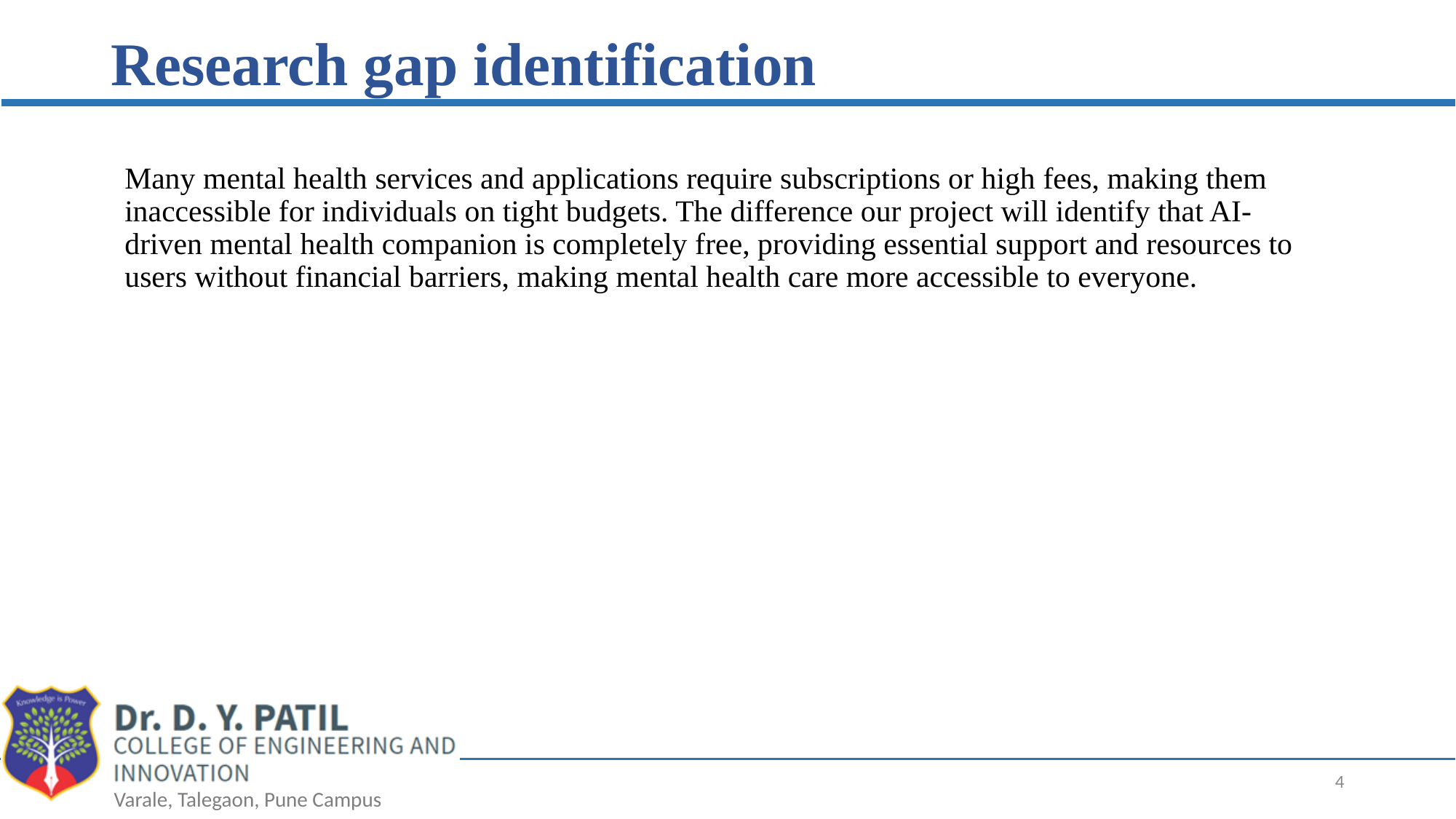

# Research gap identification
Many mental health services and applications require subscriptions or high fees, making them inaccessible for individuals on tight budgets. The difference our project will identify that AI-driven mental health companion is completely free, providing essential support and resources to users without financial barriers, making mental health care more accessible to everyone.
4